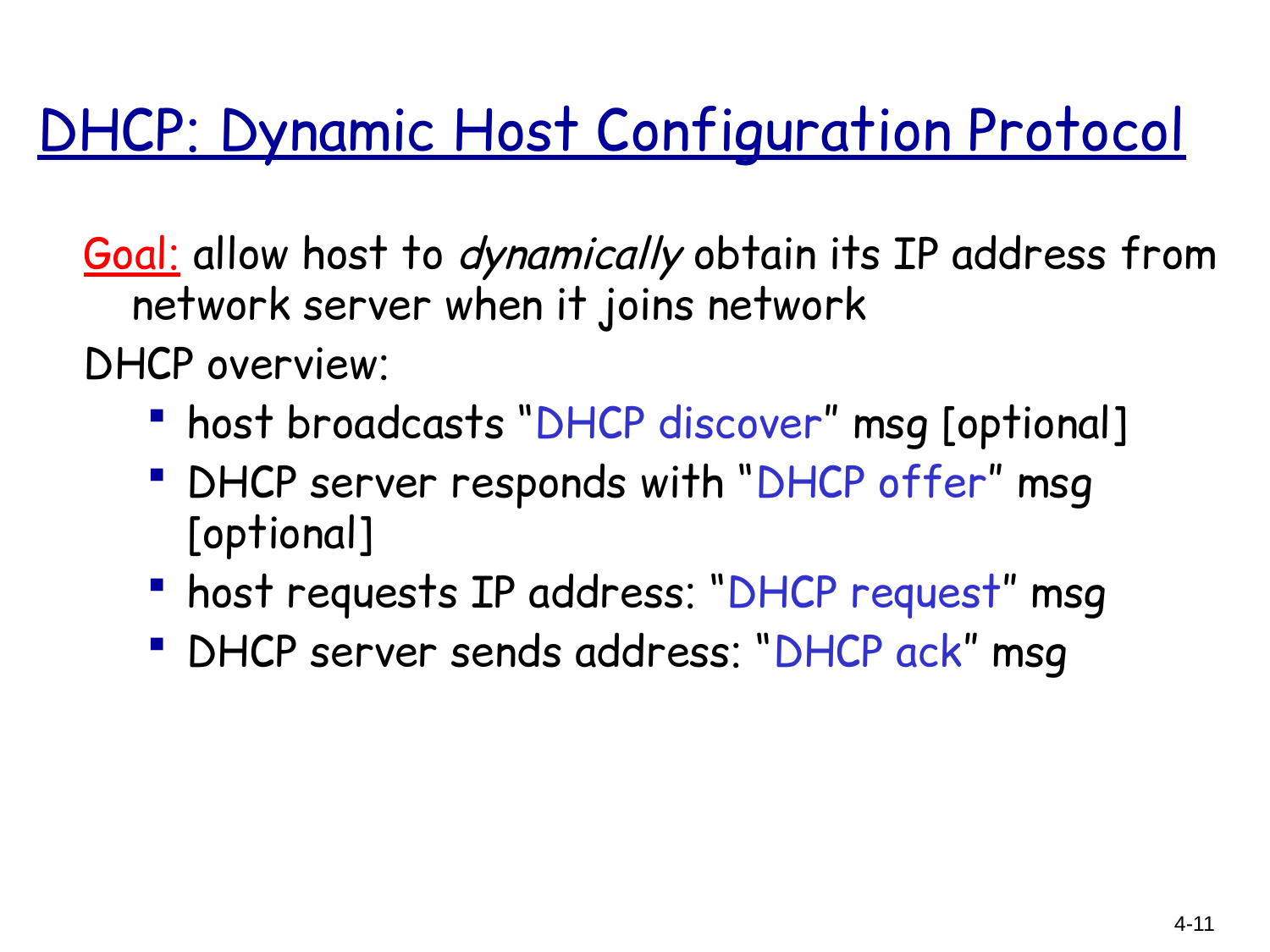

# DHCP: Dynamic Host Configuration Protocol
Goal: allow host to dynamically obtain its IP address from network server when it joins network
DHCP overview:
host broadcasts “DHCP discover” msg [optional]
DHCP server responds with “DHCP offer” msg [optional]
host requests IP address: “DHCP request” msg
DHCP server sends address: “DHCP ack” msg

4-11